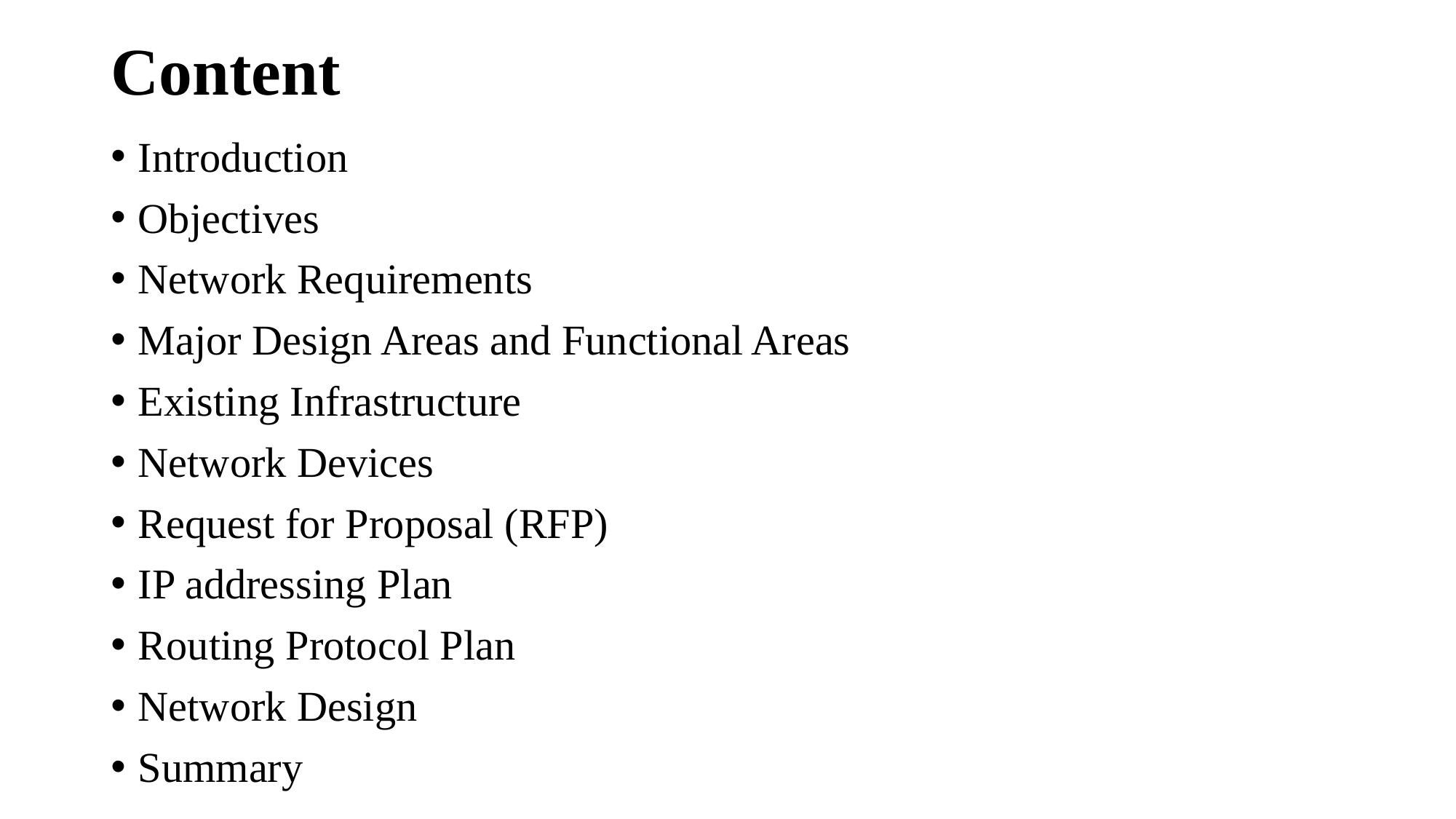

# Content
Introduction
Objectives
Network Requirements
Major Design Areas and Functional Areas
Existing Infrastructure
Network Devices
Request for Proposal (RFP)
IP addressing Plan
Routing Protocol Plan
Network Design
Summary